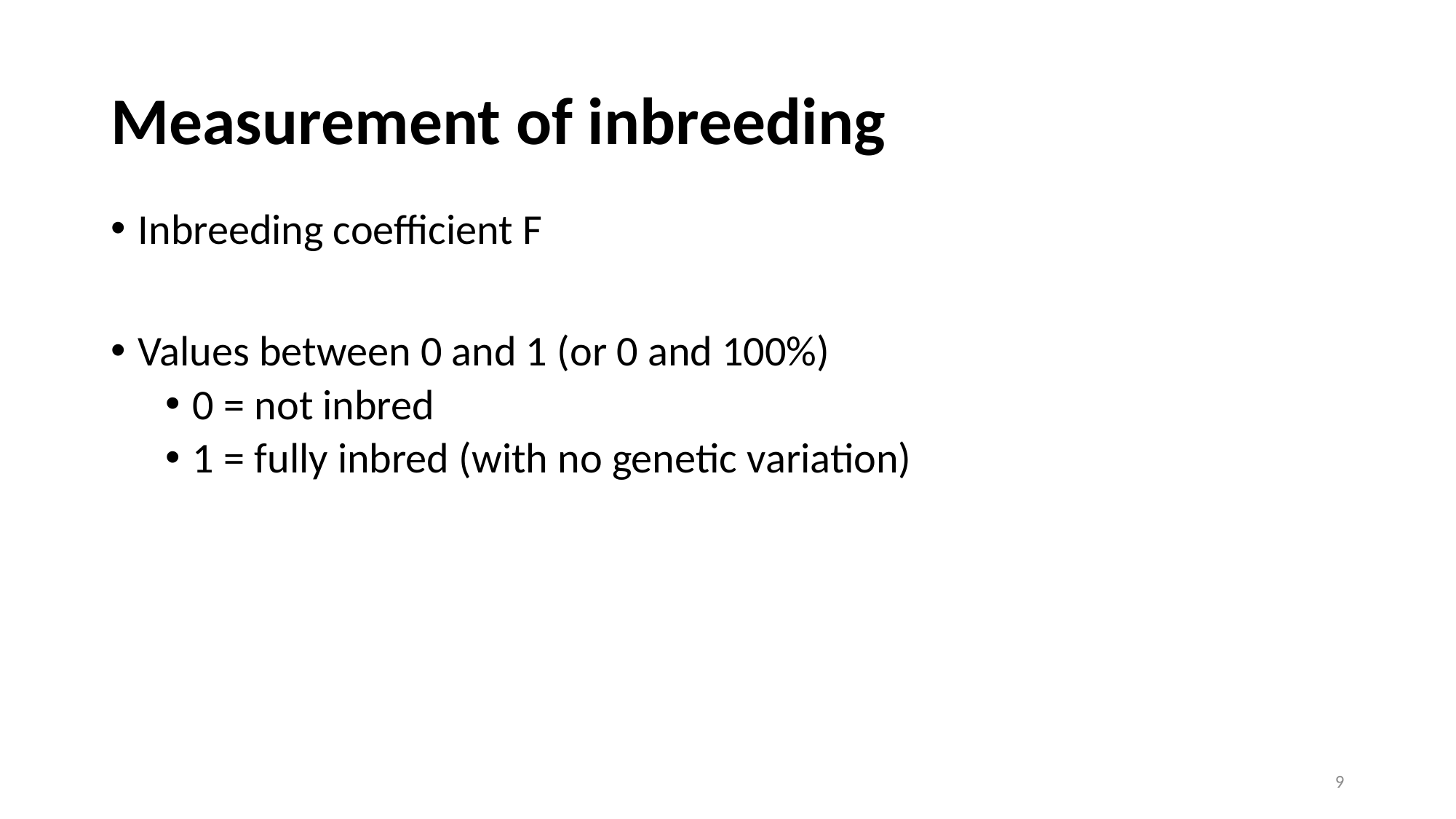

# Measurement of inbreeding
Inbreeding coefficient F

Values between 0 and 1 (or 0 and 100%)
0 = not inbred
1 = fully inbred (with no genetic variation)

9